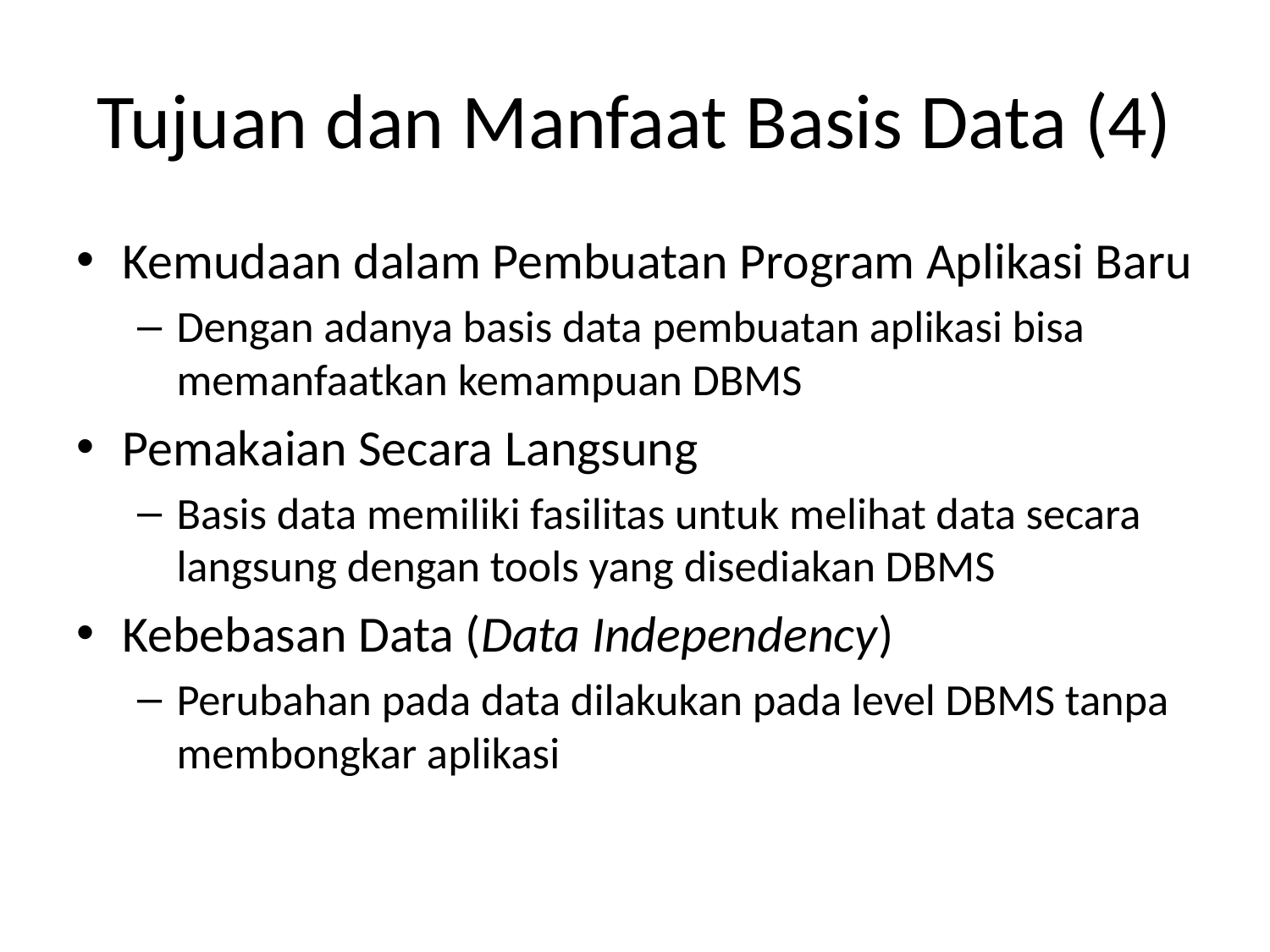

# Tujuan dan Manfaat Basis Data (4)
Kemudaan dalam Pembuatan Program Aplikasi Baru
Dengan adanya basis data pembuatan aplikasi bisa memanfaatkan kemampuan DBMS
Pemakaian Secara Langsung
Basis data memiliki fasilitas untuk melihat data secara langsung dengan tools yang disediakan DBMS
Kebebasan Data (Data Independency)
Perubahan pada data dilakukan pada level DBMS tanpa membongkar aplikasi